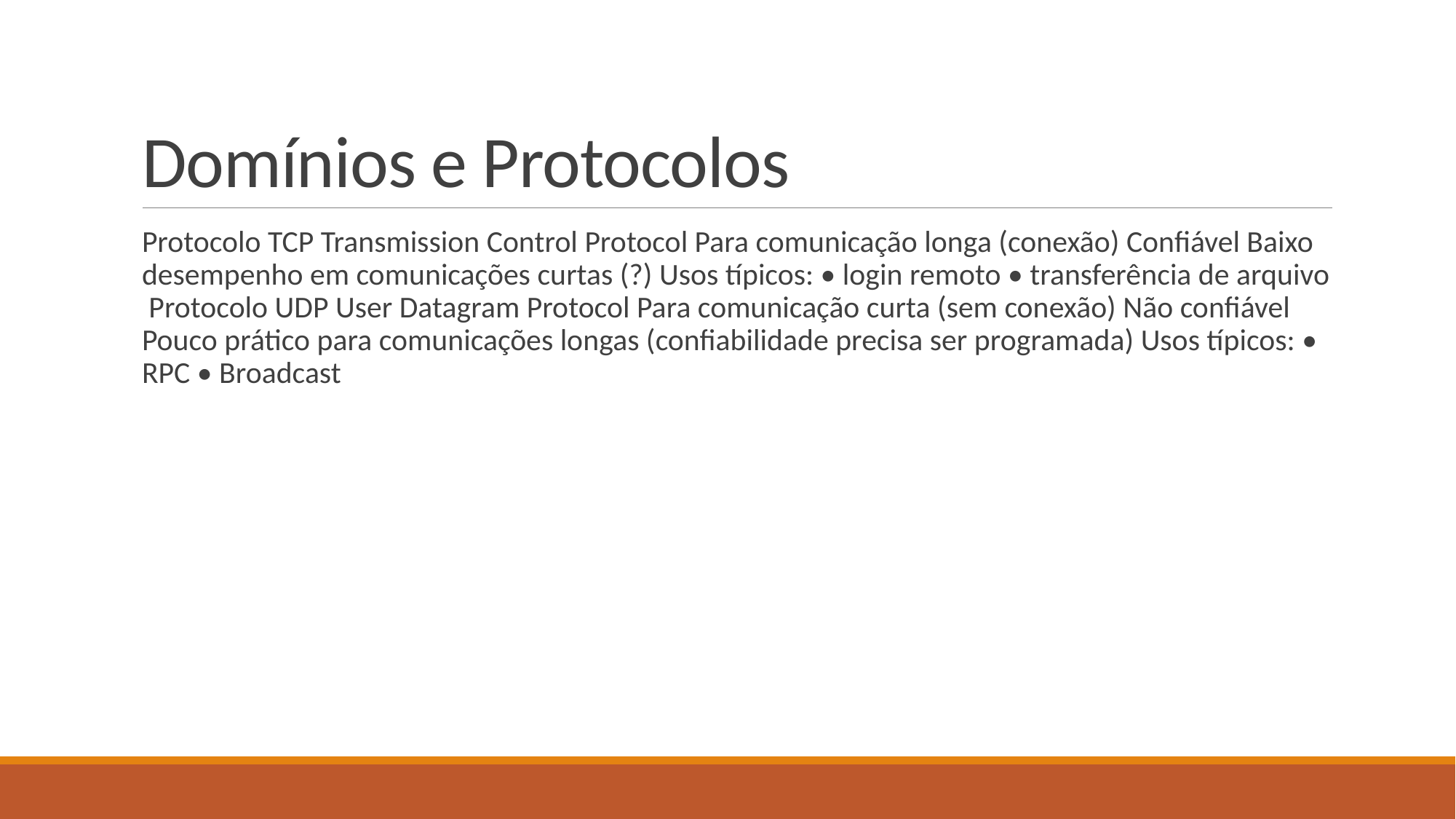

# Domínios e Protocolos
Protocolo TCP Transmission Control Protocol Para comunicação longa (conexão) Confiável Baixo desempenho em comunicações curtas (?) Usos típicos: • login remoto • transferência de arquivo  Protocolo UDP User Datagram Protocol Para comunicação curta (sem conexão) Não confiável Pouco prático para comunicações longas (confiabilidade precisa ser programada) Usos típicos: • RPC • Broadcast